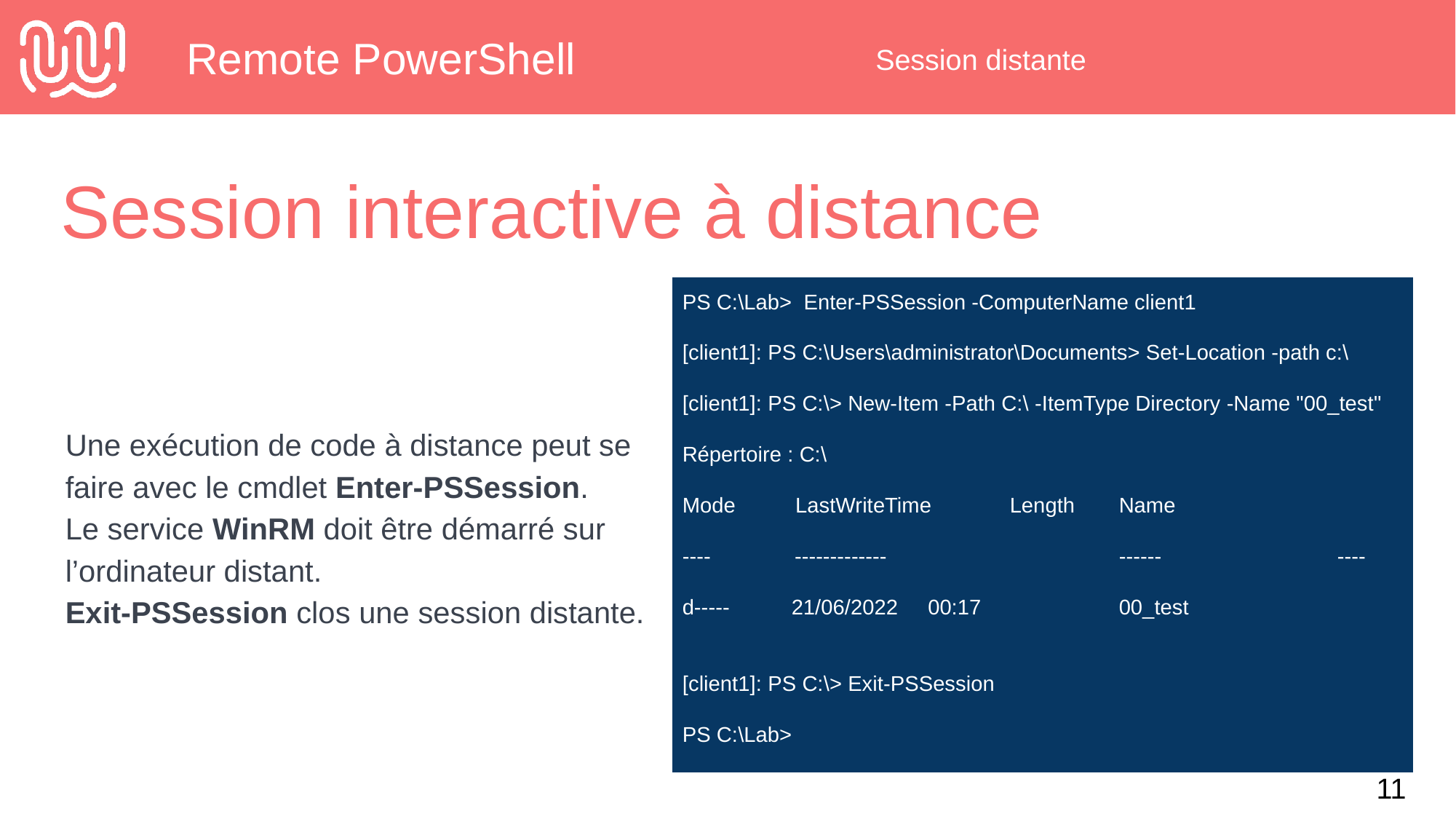

# Remote PowerShell
Session distante
Session interactive à distance
Une exécution de code à distance peut se faire avec le cmdlet Enter-PSSession.
Le service WinRM doit être démarré sur l’ordinateur distant.
Exit-PSSession clos une session distante.
PS C:\Lab>  Enter-PSSession -ComputerName client1

[client1]: PS C:\Users\administrator\Documents> Set-Location -path c:\

[client1]: PS C:\> New-Item -Path C:\ -ItemType Directory -Name "00_test"

Répertoire : C:\

Mode          LastWriteTime         	Length 	Name
----              -------------         		------ 		----
d-----        	21/06/2022     00:17                	00_test

[client1]: PS C:\> Exit-PSSession

PS C:\Lab>
11